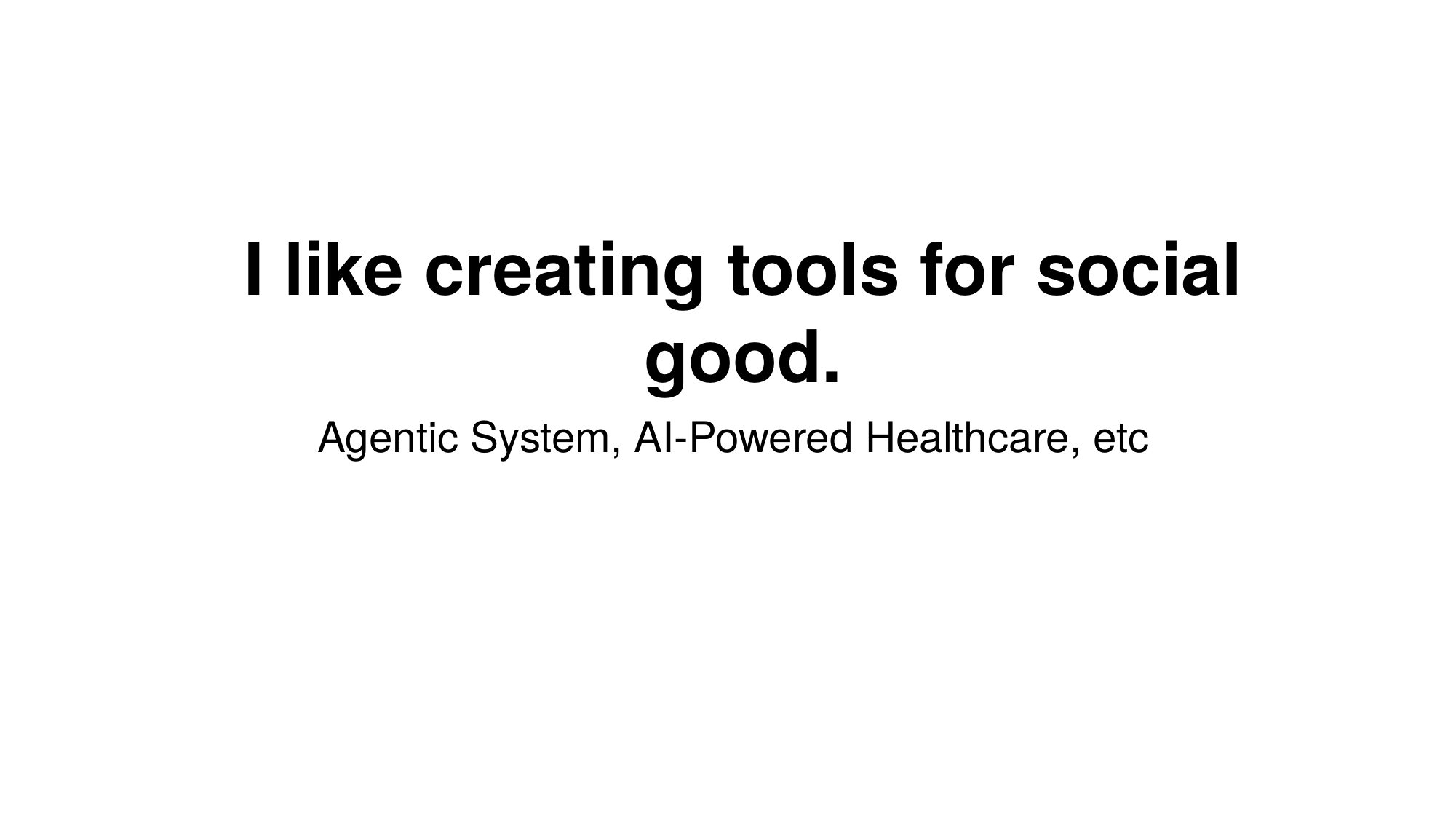

I like creating tools for social good.
Agentic System, AI-Powered Healthcare, etc